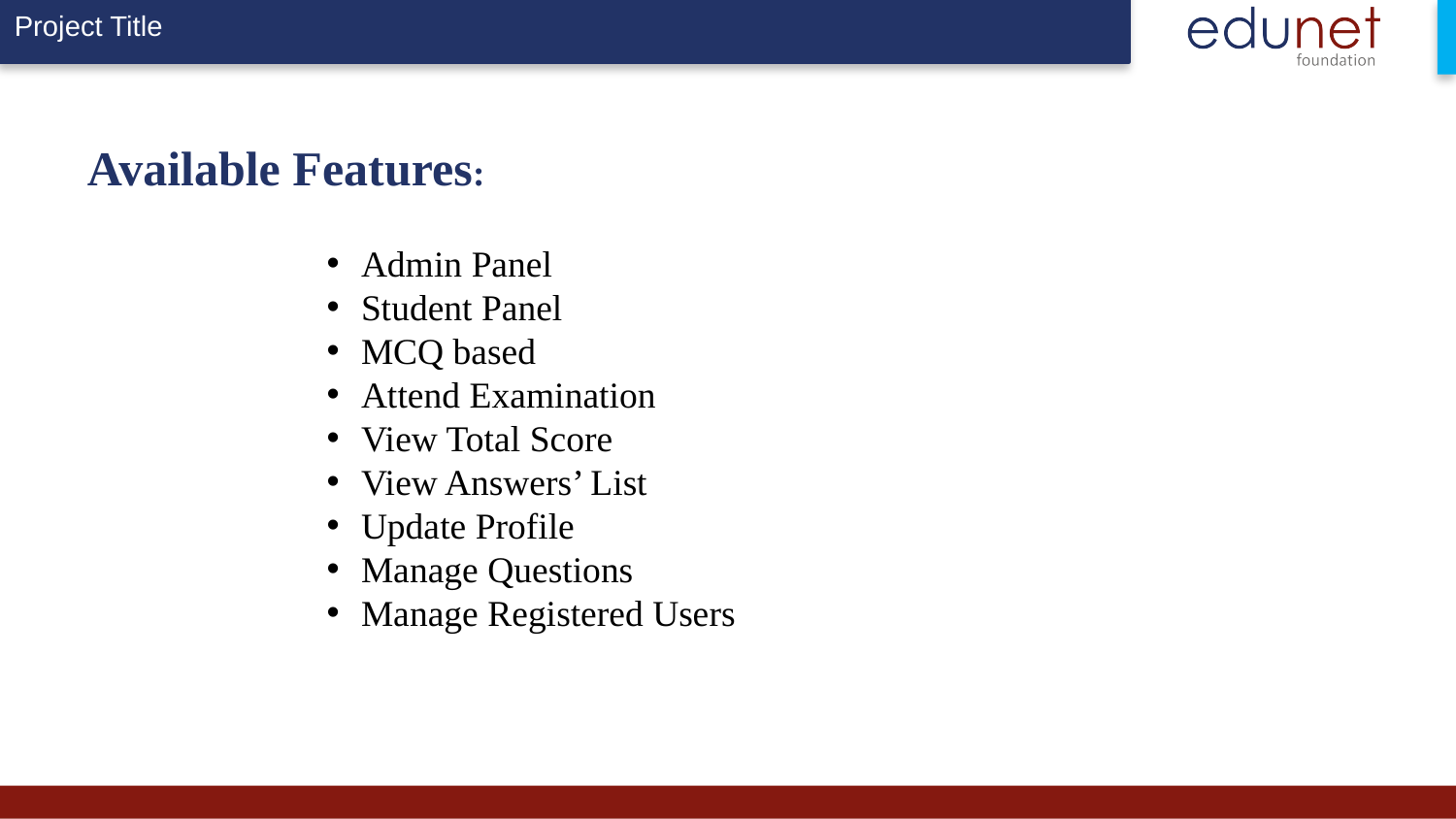

# Available Features:
Admin Panel
Student Panel
MCQ based
Attend Examination
View Total Score
View Answers’ List
Update Profile
Manage Questions
Manage Registered Users